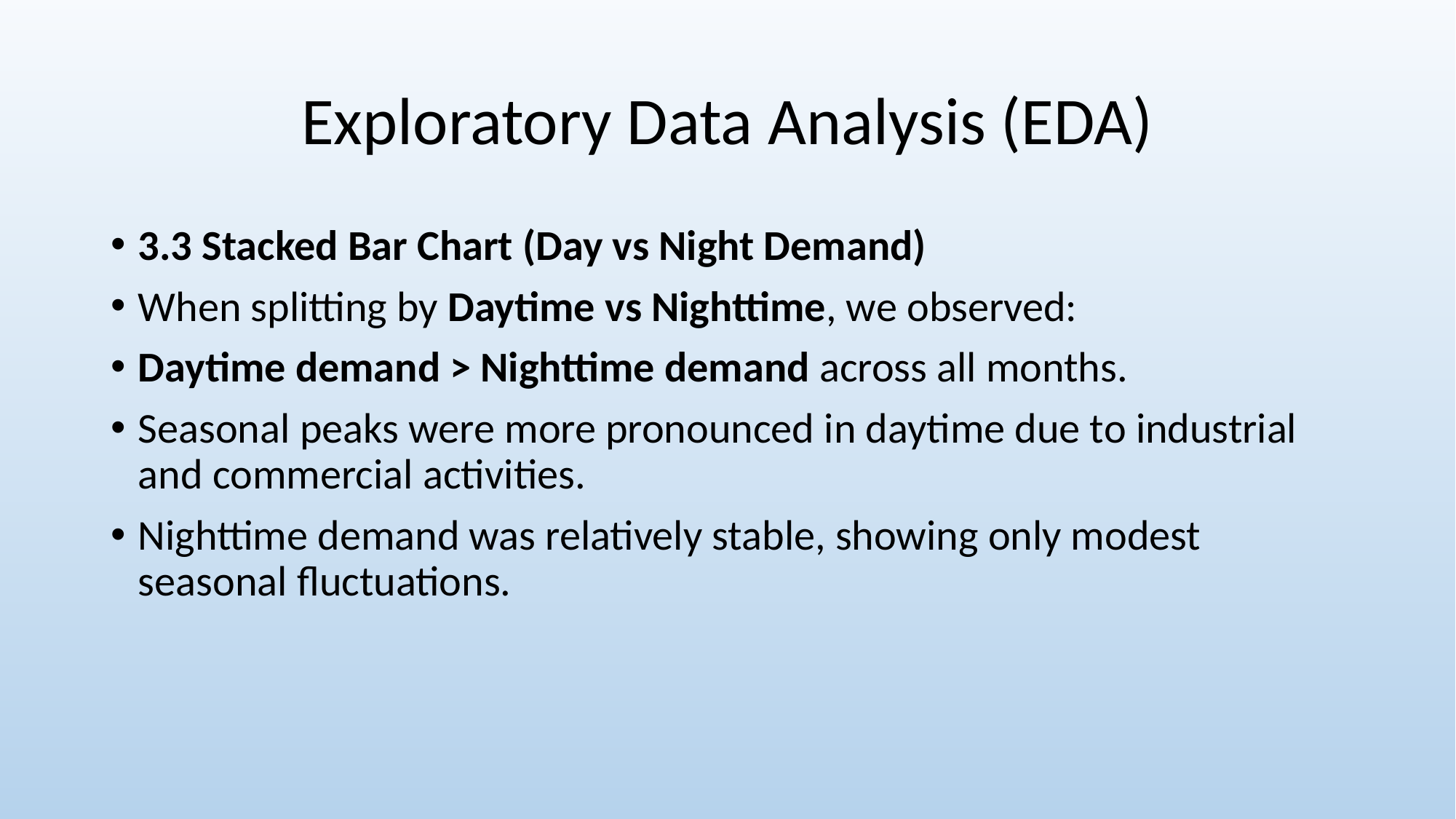

# Exploratory Data Analysis (EDA)
3.3 Stacked Bar Chart (Day vs Night Demand)
When splitting by Daytime vs Nighttime, we observed:
Daytime demand > Nighttime demand across all months.
Seasonal peaks were more pronounced in daytime due to industrial and commercial activities.
Nighttime demand was relatively stable, showing only modest seasonal fluctuations.